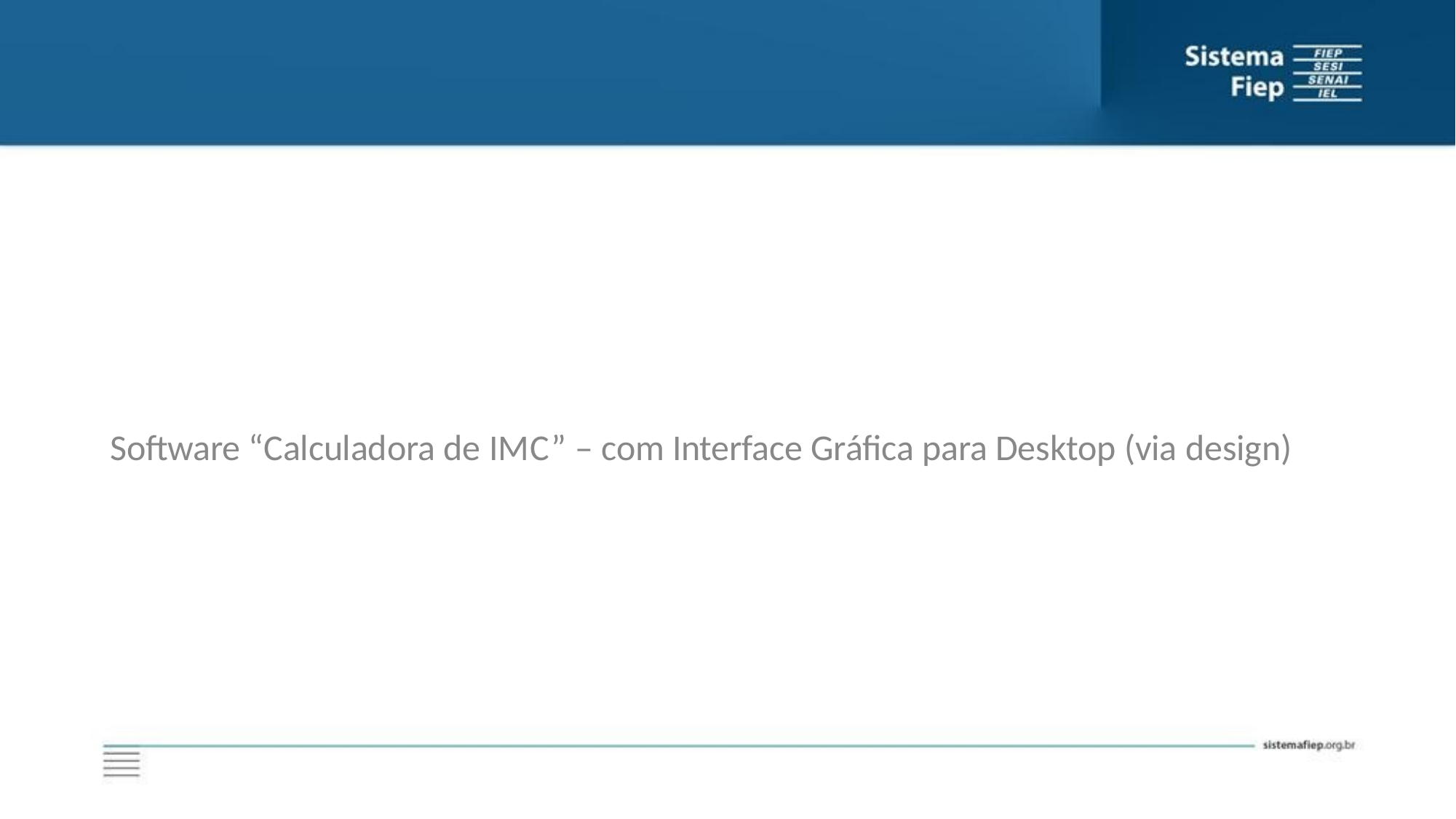

Software “Calculadora de IMC” – com Interface Gráfica para Desktop (via design)